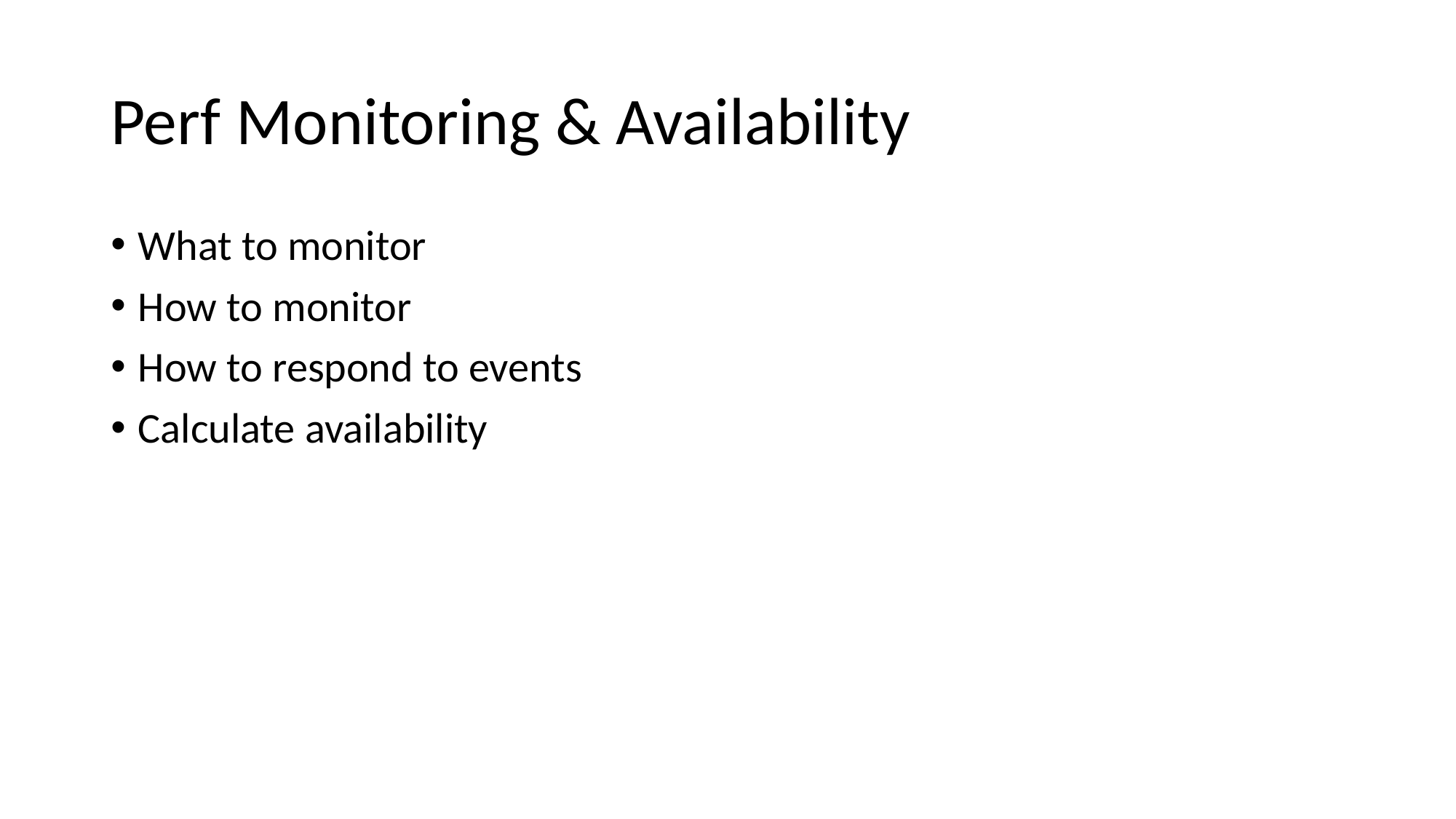

# Perf Monitoring & Availability
What to monitor
How to monitor
How to respond to events
Calculate availability